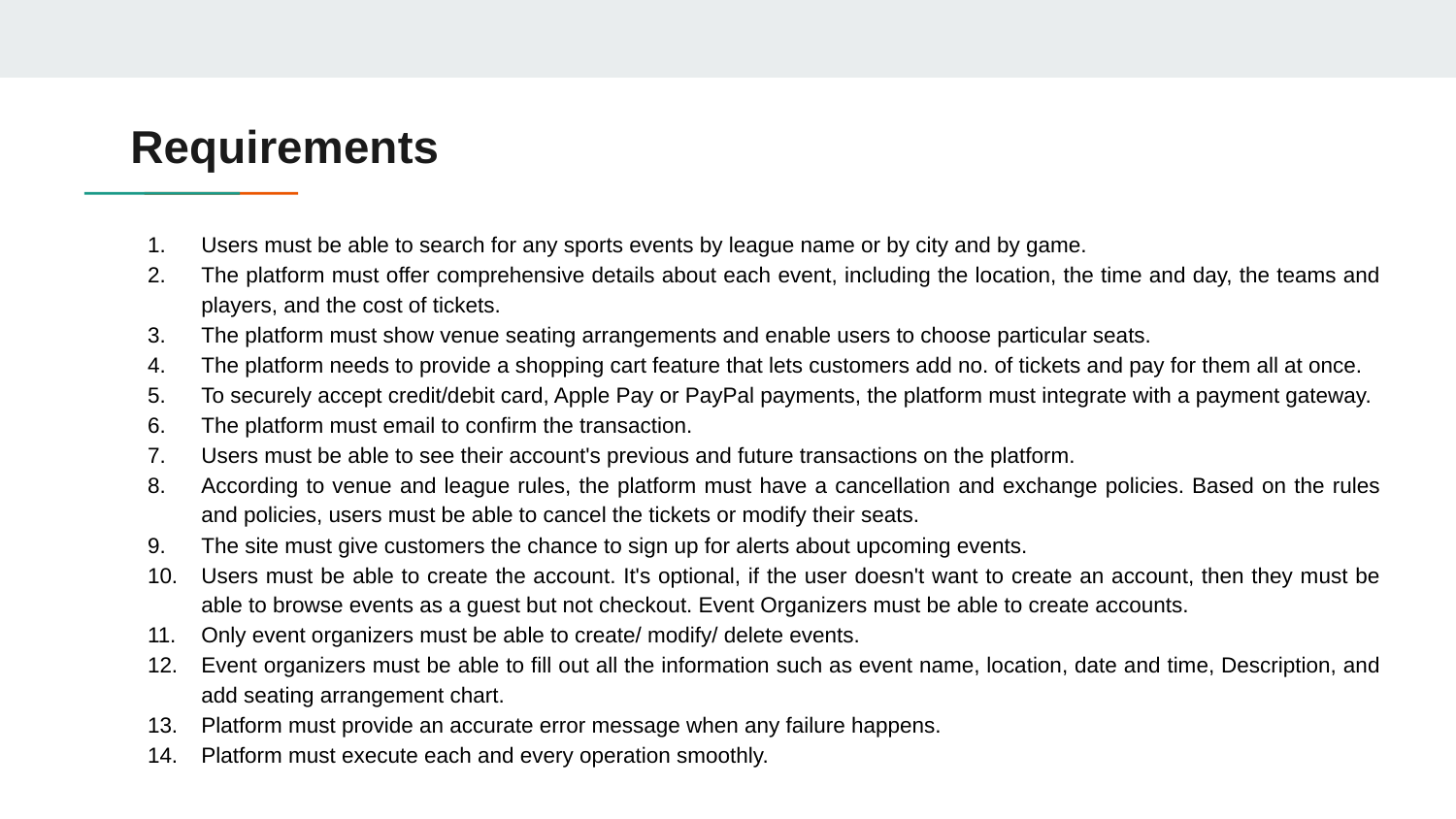

# Requirements
Users must be able to search for any sports events by league name or by city and by game.
The platform must offer comprehensive details about each event, including the location, the time and day, the teams and players, and the cost of tickets.
The platform must show venue seating arrangements and enable users to choose particular seats.
The platform needs to provide a shopping cart feature that lets customers add no. of tickets and pay for them all at once.
To securely accept credit/debit card, Apple Pay or PayPal payments, the platform must integrate with a payment gateway.
The platform must email to confirm the transaction.
Users must be able to see their account's previous and future transactions on the platform.
According to venue and league rules, the platform must have a cancellation and exchange policies. Based on the rules and policies, users must be able to cancel the tickets or modify their seats.
The site must give customers the chance to sign up for alerts about upcoming events.
Users must be able to create the account. It's optional, if the user doesn't want to create an account, then they must be able to browse events as a guest but not checkout. Event Organizers must be able to create accounts.
Only event organizers must be able to create/ modify/ delete events.
Event organizers must be able to fill out all the information such as event name, location, date and time, Description, and add seating arrangement chart.
Platform must provide an accurate error message when any failure happens.
Platform must execute each and every operation smoothly.